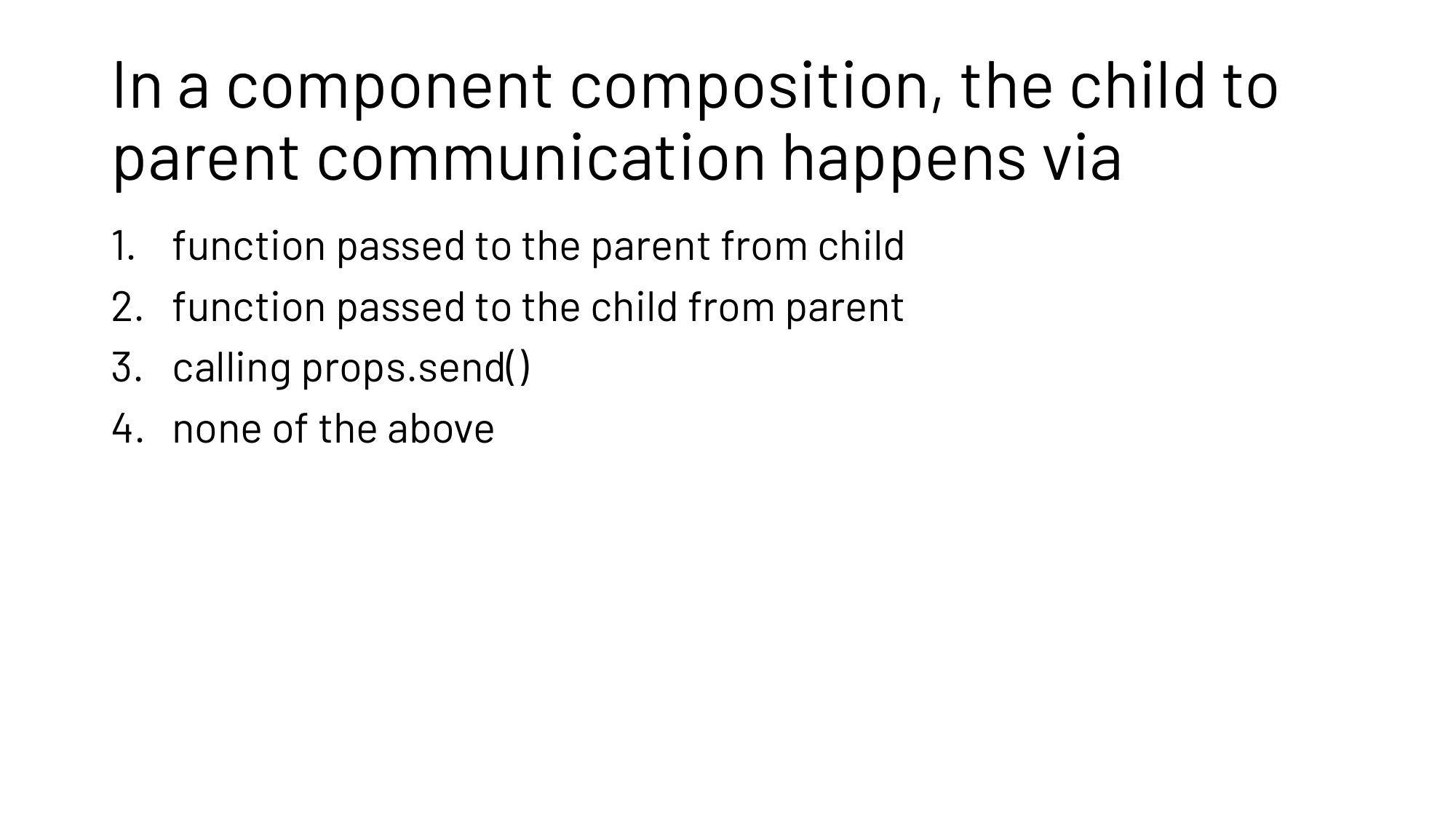

# In a component composition, the child to parent communication happens via
function passed to the parent from child
function passed to the child from parent
calling props.send()
none of the above